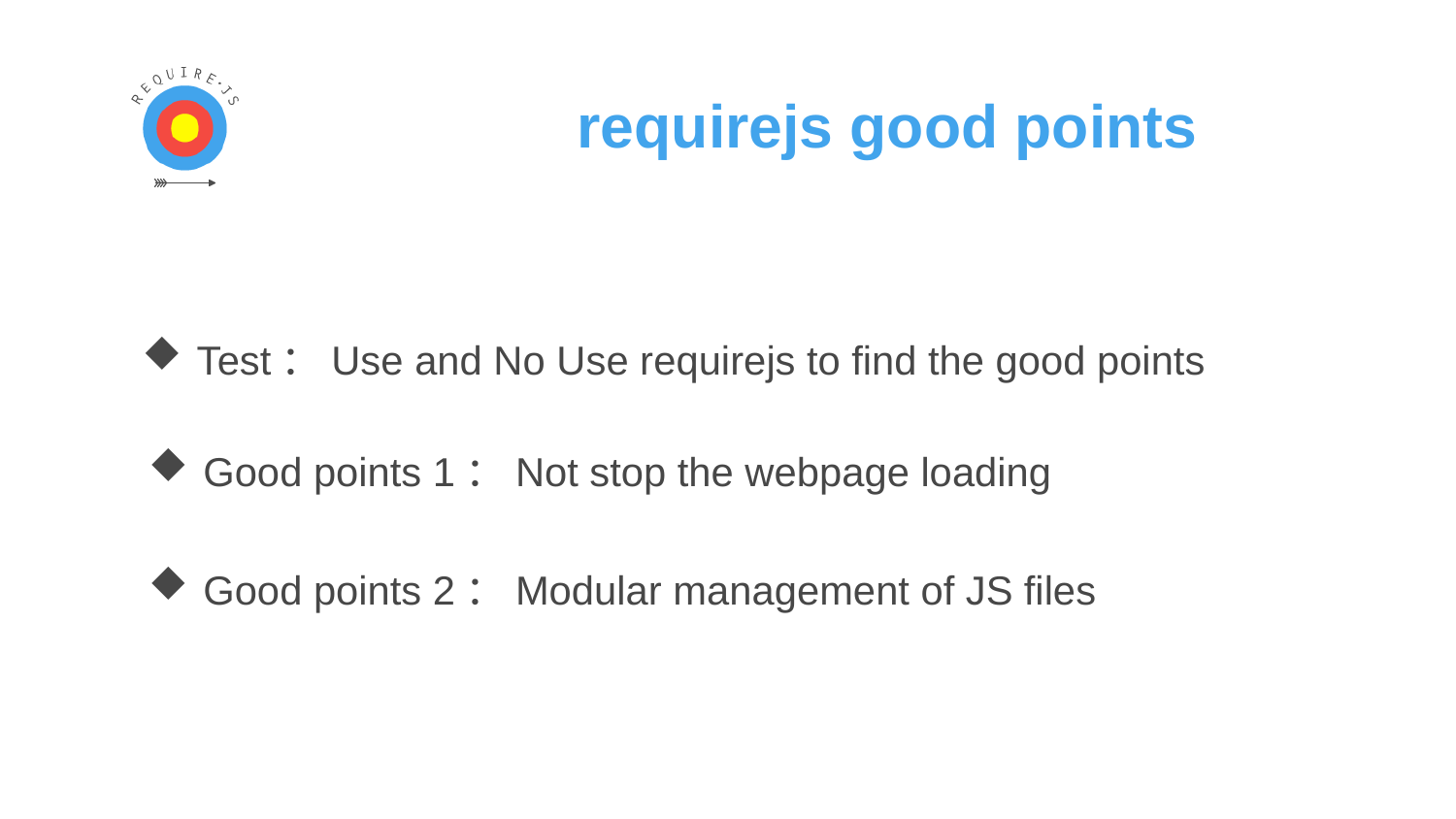

# requirejs good points
Test：Use and No Use requirejs to find the good points
Good points 1：Not stop the webpage loading
Good points 2：Modular management of JS files